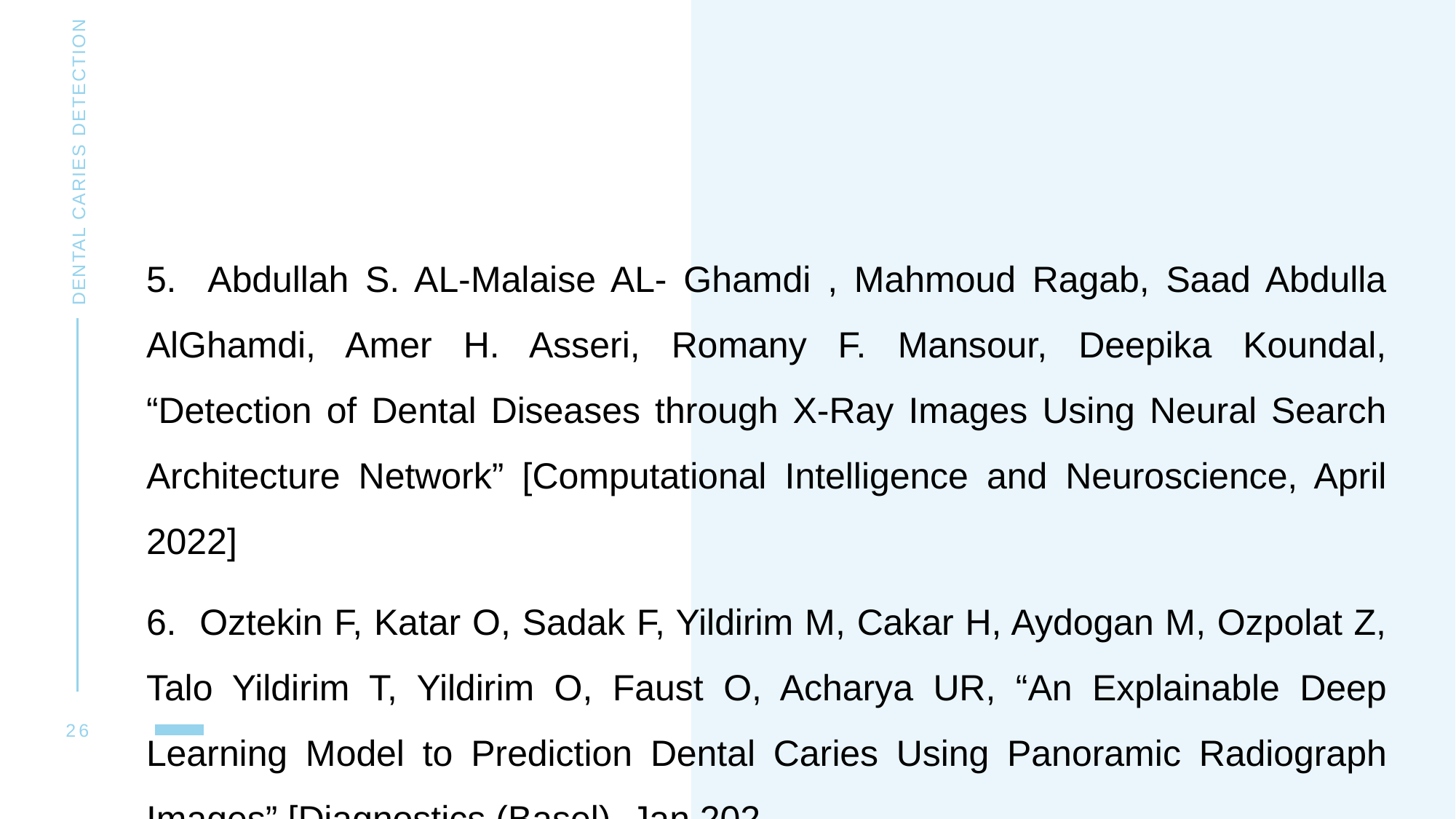

#
Dental Caries detection

5.  Abdullah S. AL-Malaise AL- Ghamdi , Mahmoud Ragab, Saad Abdulla AlGhamdi, Amer H. Asseri, Romany F. Mansour, Deepika Koundal, “Detection of Dental Diseases through X-Ray Images Using Neural Search Architecture Network” [Computational Intelligence and Neuroscience, April 2022]
6.  Oztekin F, Katar O, Sadak F, Yildirim M, Cakar H, Aydogan M, Ozpolat Z, Talo Yildirim T, Yildirim O, Faust O, Acharya UR, “An Explainable Deep Learning Model to Prediction Dental Caries Using Panoramic Radiograph Images” [Diagnostics (Basel), Jan 202

26